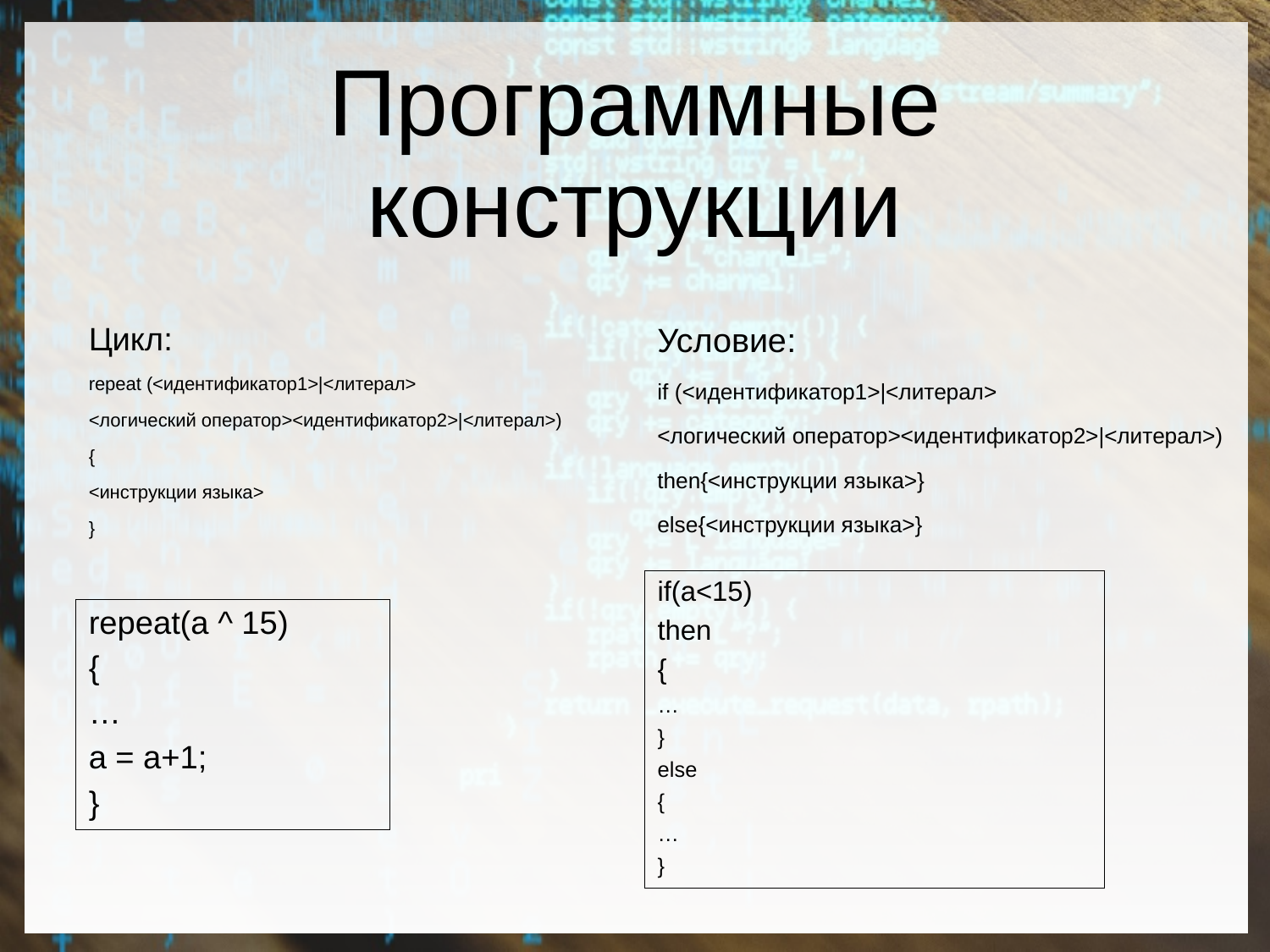

# Программные конструкции
Цикл:
repeat (<идентификатор1>|<литерал>
<логический оператор><идентификатор2>|<литерал>)
{
<инструкции языка>
}

Условие:
if (<идентификатор1>|<литерал>
<логический оператор><идентификатор2>|<литерал>)
then{<инструкции языка>}
else{<инструкции языка>}

if(a<15)
then
{
…
}
else
{
…
}
repeat(a ^ 15)
{
…
a = a+1;
}